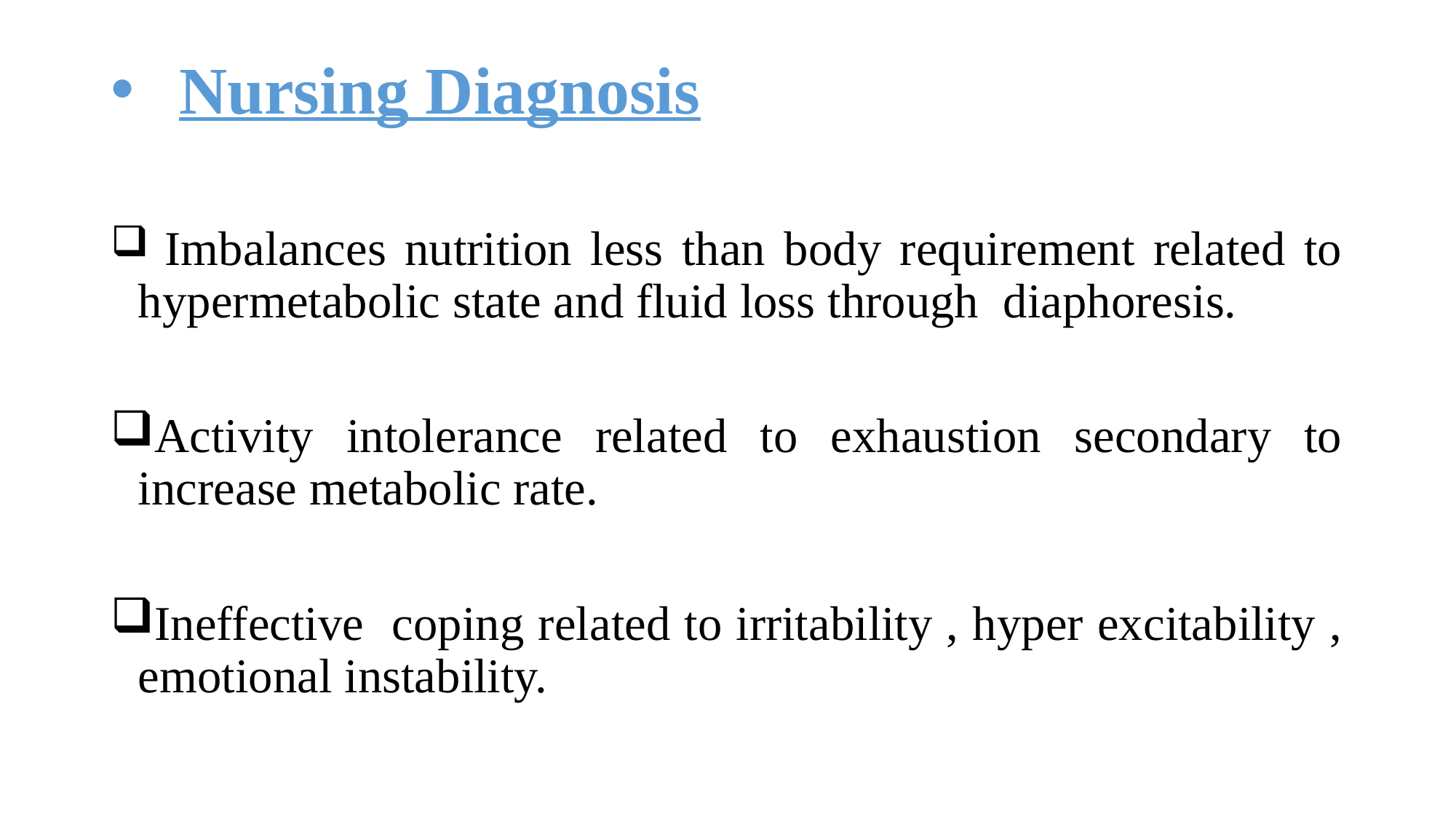

# Nursing Diagnosis
 Imbalances nutrition less than body requirement related to hypermetabolic state and fluid loss through  diaphoresis.

Activity intolerance related to exhaustion secondary to increase metabolic rate.

Ineffective  coping related to irritability , hyper excitability , emotional instability.